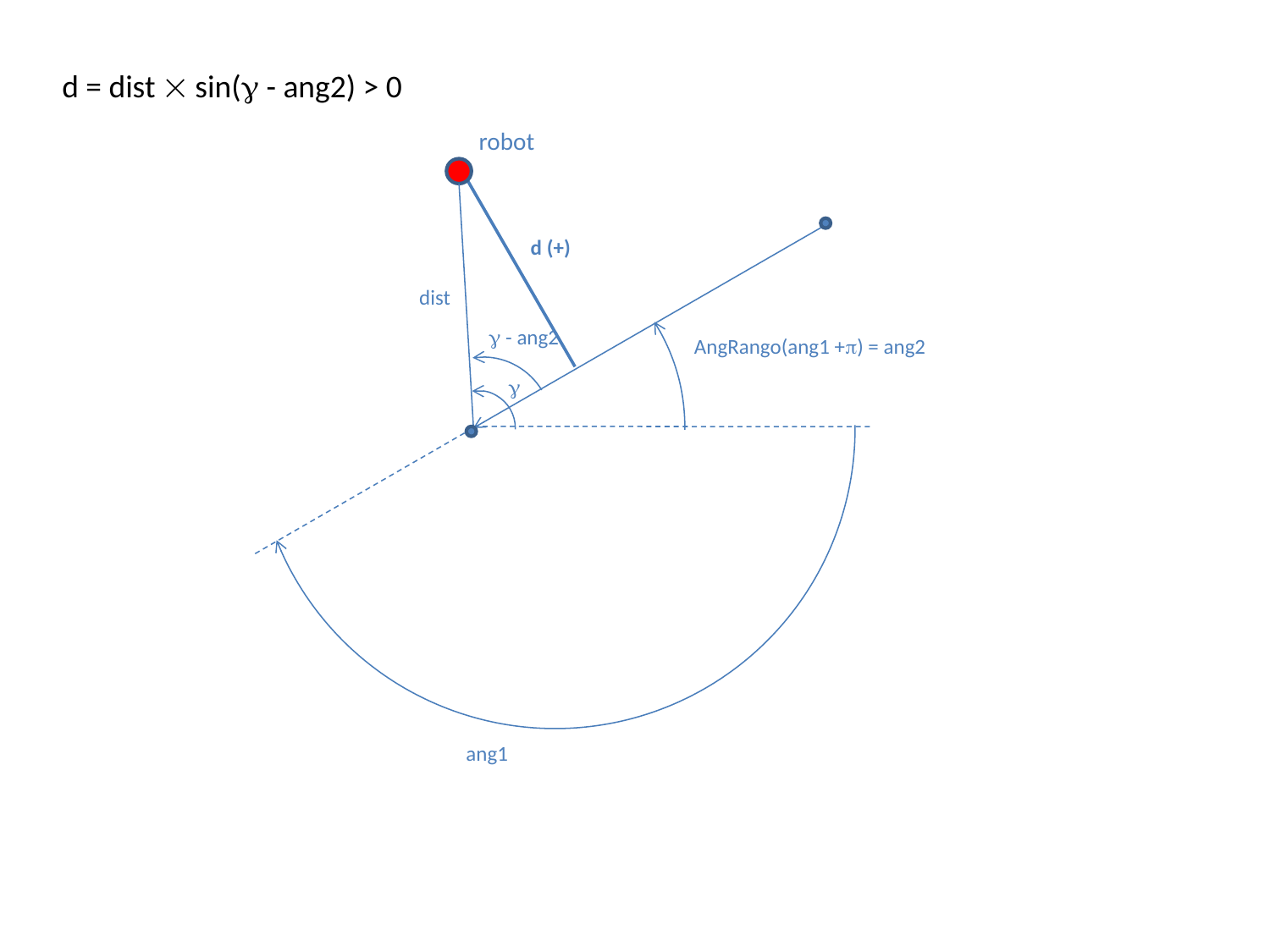

d = dist × sin(γ - ang2) > 0
robot

d (+)
dist
γ - ang2
AngRango(ang1 +π) = ang2

γ

ang1